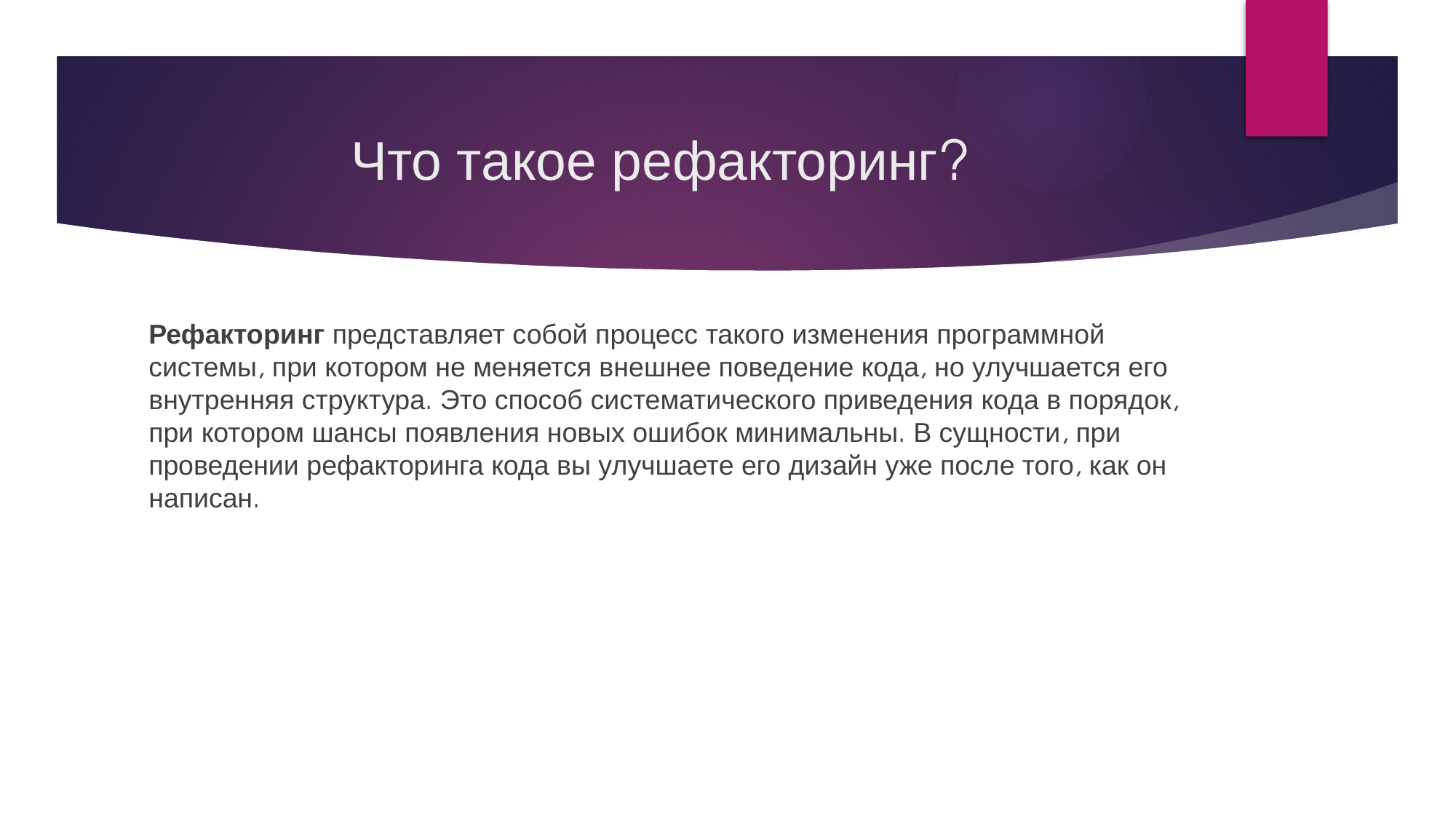

# Что такое рефакторинг?
Рефакторинг представляет собой процесс такого изменения программной системы, при котором не меняется внешнее поведение кода, но улучшается его внутренняя структура. Это способ систематического приведения кода в порядок, при котором шансы появления новых ошибок минимальны. В сущности, при проведении рефакторинга кода вы улучшаете его дизайн уже после того, как он написан.